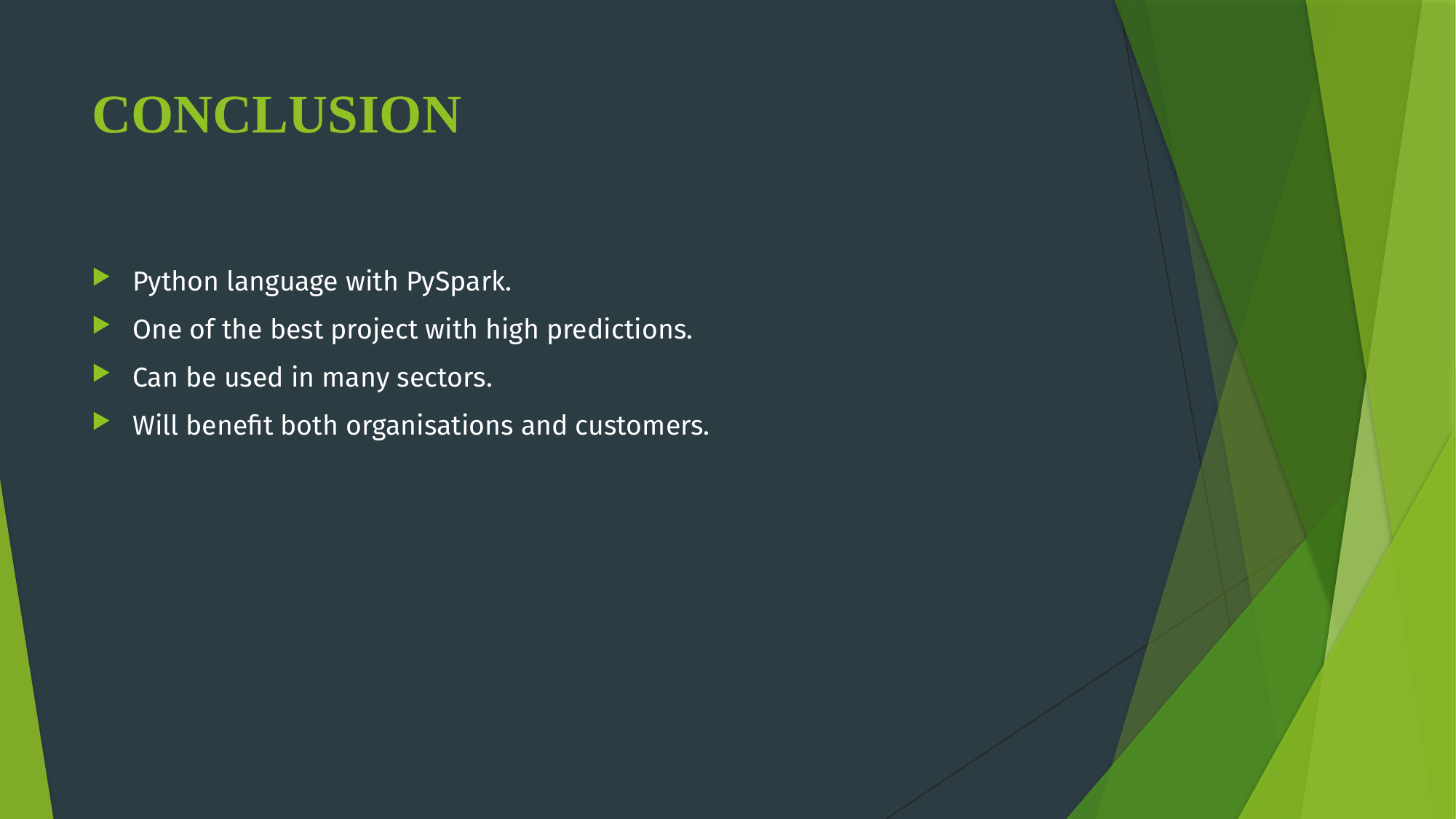

# CONCLUSION
Python language with PySpark.
One of the best project with high predictions.
Can be used in many sectors.
Will benefit both organisations and customers.